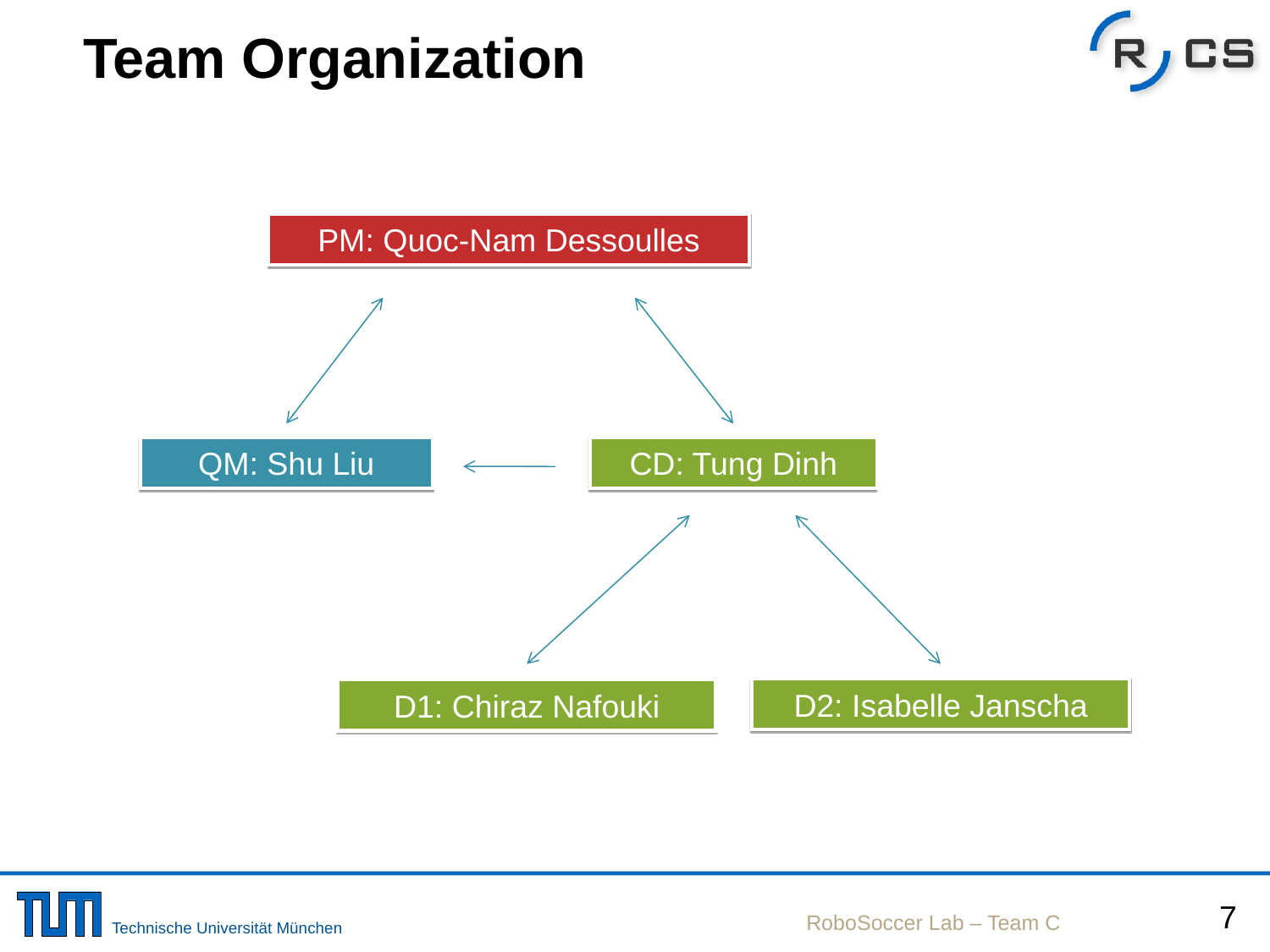

Team Organization
PM: Quoc-Nam Dessoulles
QM: Shu Liu
CD: Tung Dinh
D2: Isabelle Janscha
D1: Chiraz Nafouki

RoboSoccer Lab – Team C
7